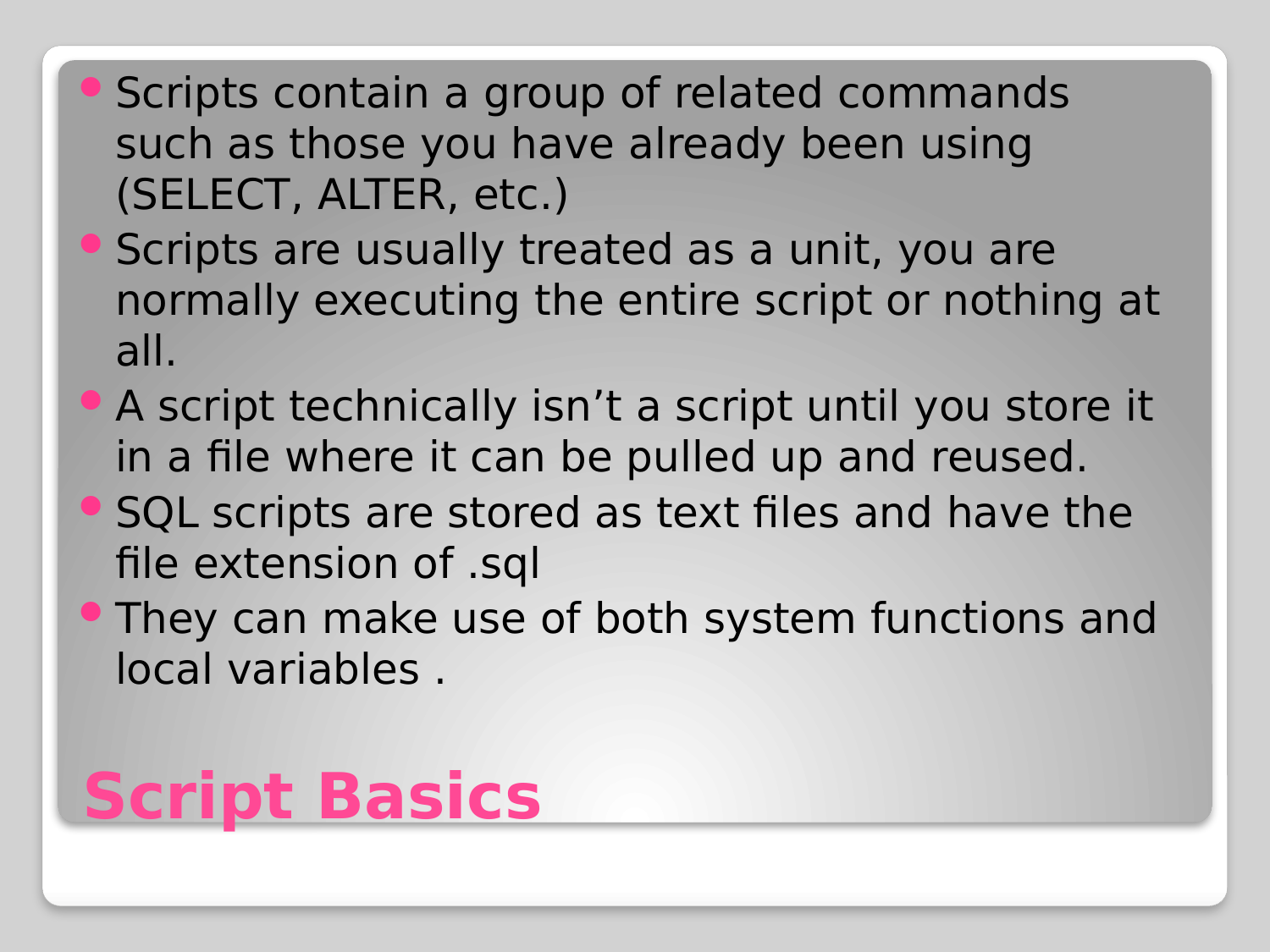

Scripts contain a group of related commands such as those you have already been using (SELECT, ALTER, etc.)
Scripts are usually treated as a unit, you are normally executing the entire script or nothing at all.
A script technically isn’t a script until you store it in a file where it can be pulled up and reused.
SQL scripts are stored as text files and have the file extension of .sql
They can make use of both system functions and local variables .
# Script Basics